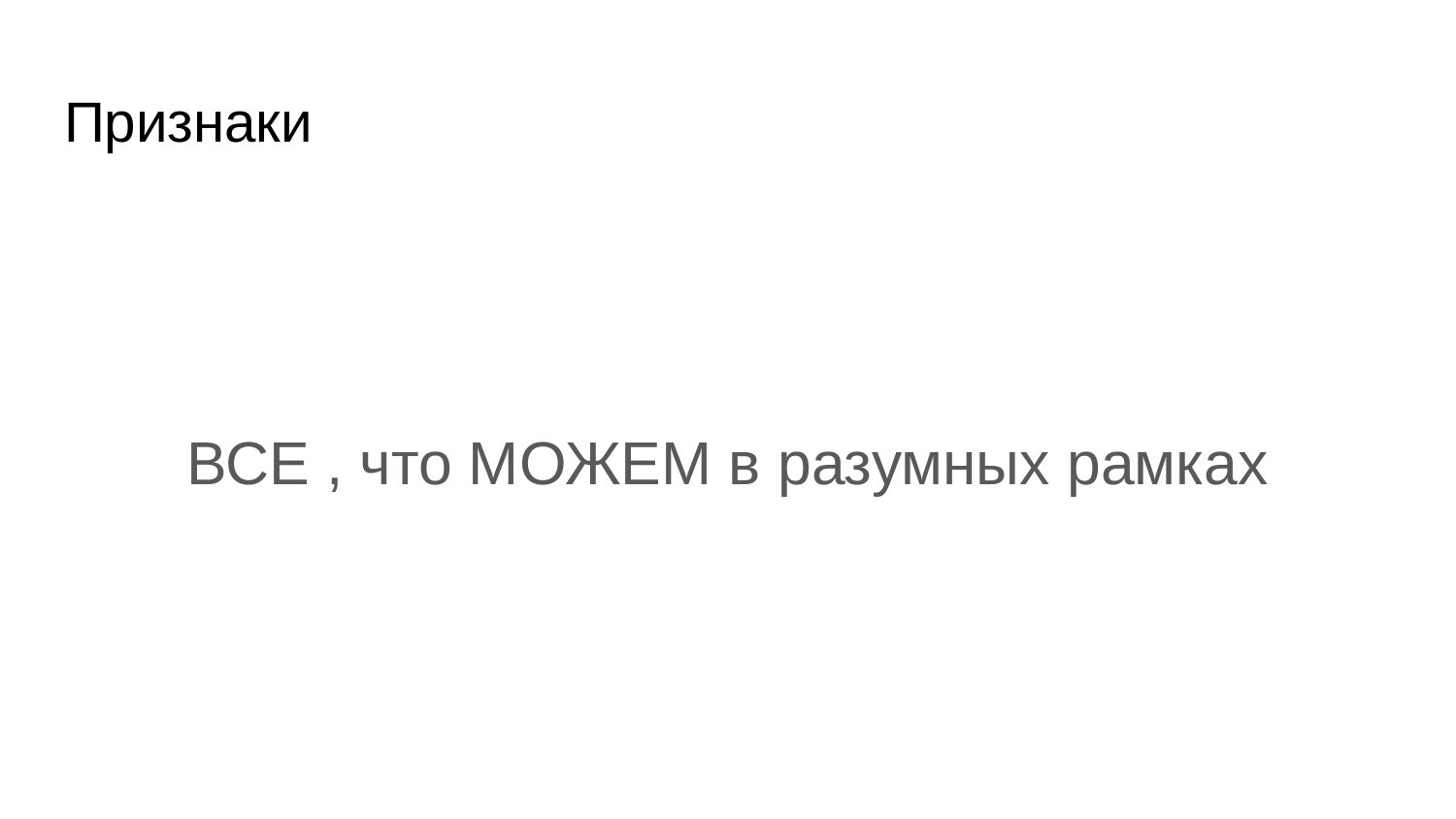

# Признаки
ВСЕ , что МОЖЕМ в разумных рамках